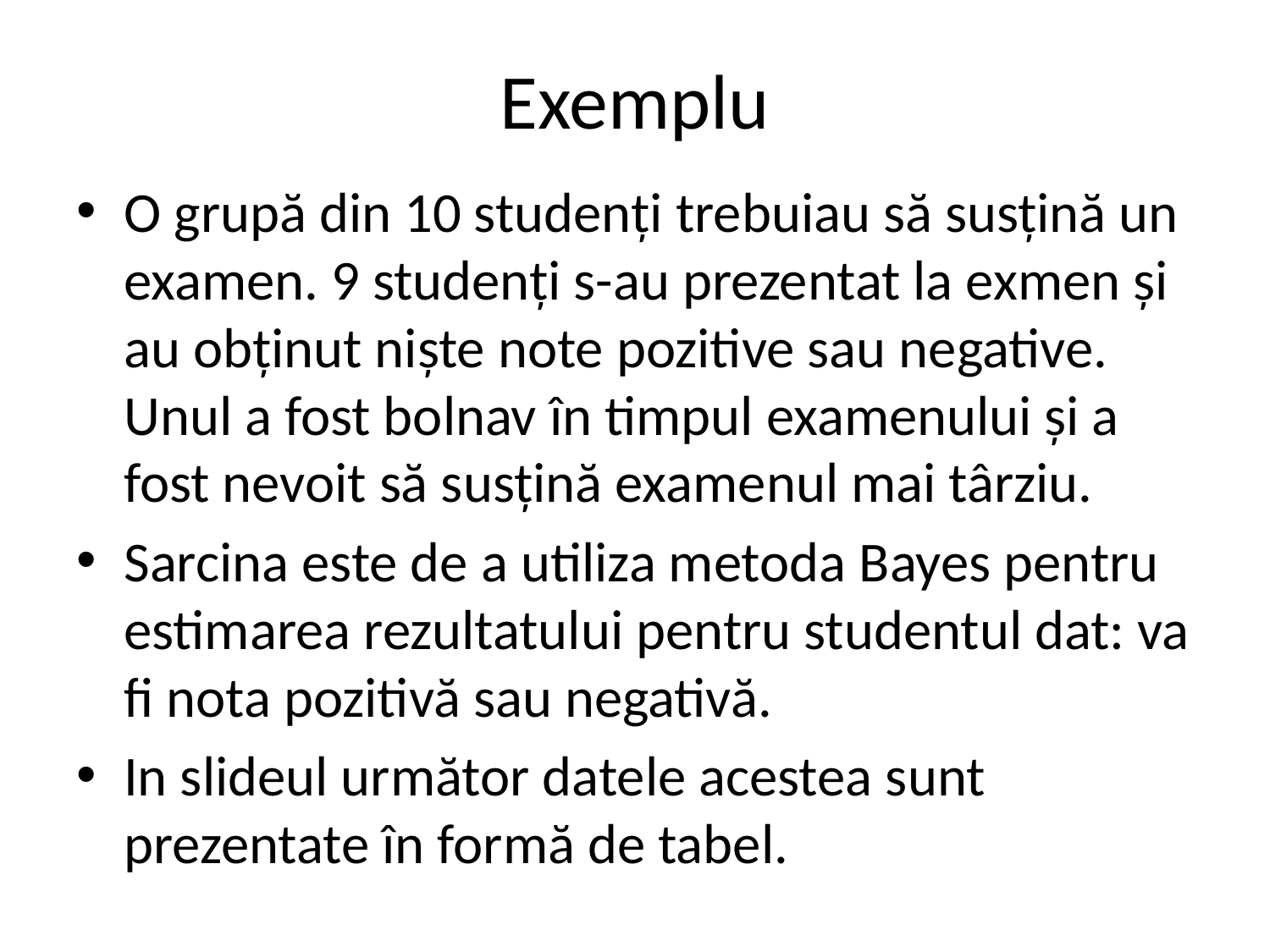

# Exemplu
O grupă din 10 studenți trebuiau să susțină un examen. 9 studenți s-au prezentat la exmen și au obținut niște note pozitive sau negative. Unul a fost bolnav în timpul examenului și a fost nevoit să susțină examenul mai târziu.
Sarcina este de a utiliza metoda Bayes pentru estimarea rezultatului pentru studentul dat: va fi nota pozitivă sau negativă.
In slideul următor datele acestea sunt prezentate în formă de tabel.